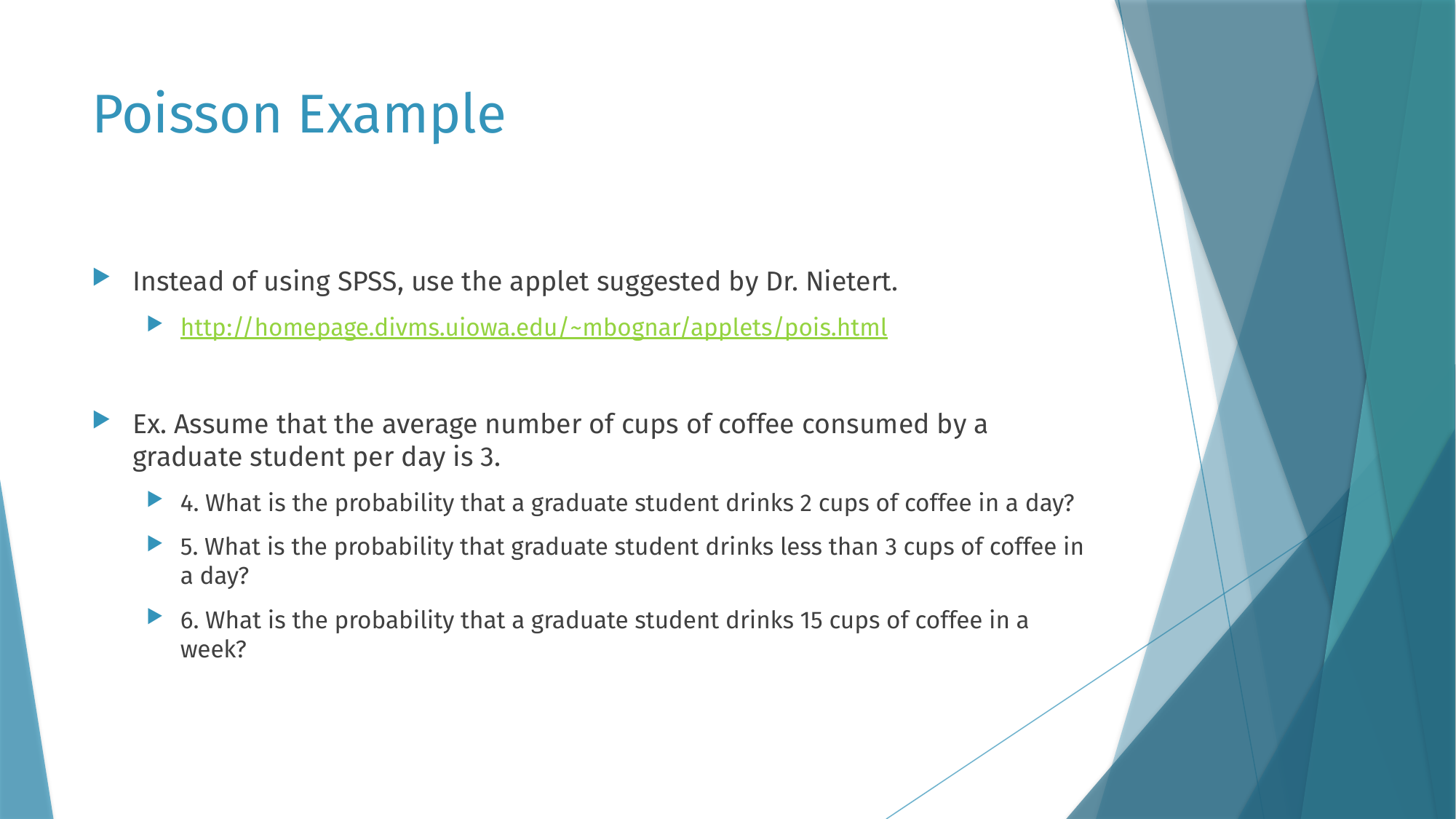

# Poisson Example
Instead of using SPSS, use the applet suggested by Dr. Nietert.
http://homepage.divms.uiowa.edu/~mbognar/applets/pois.html

Ex. Assume that the average number of cups of coffee consumed by a graduate student per day is 3.
4. What is the probability that a graduate student drinks 2 cups of coffee in a day?
5. What is the probability that graduate student drinks less than 3 cups of coffee in a day?
6. What is the probability that a graduate student drinks 15 cups of coffee in a week?